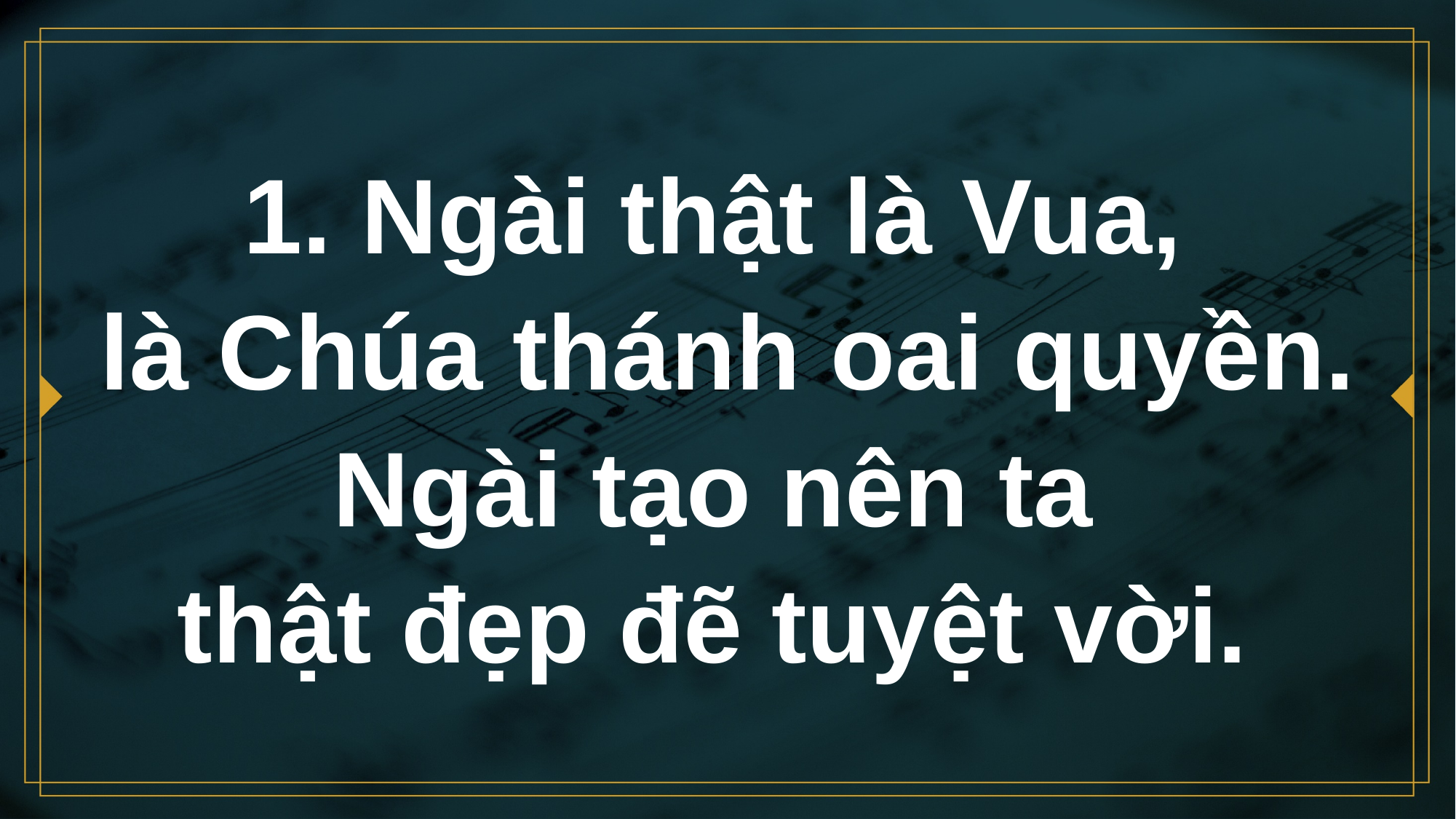

# 1. Ngài thật là Vua, là Chúa thánh oai quyền. Ngài tạo nên ta thật đẹp đẽ tuyệt vời.